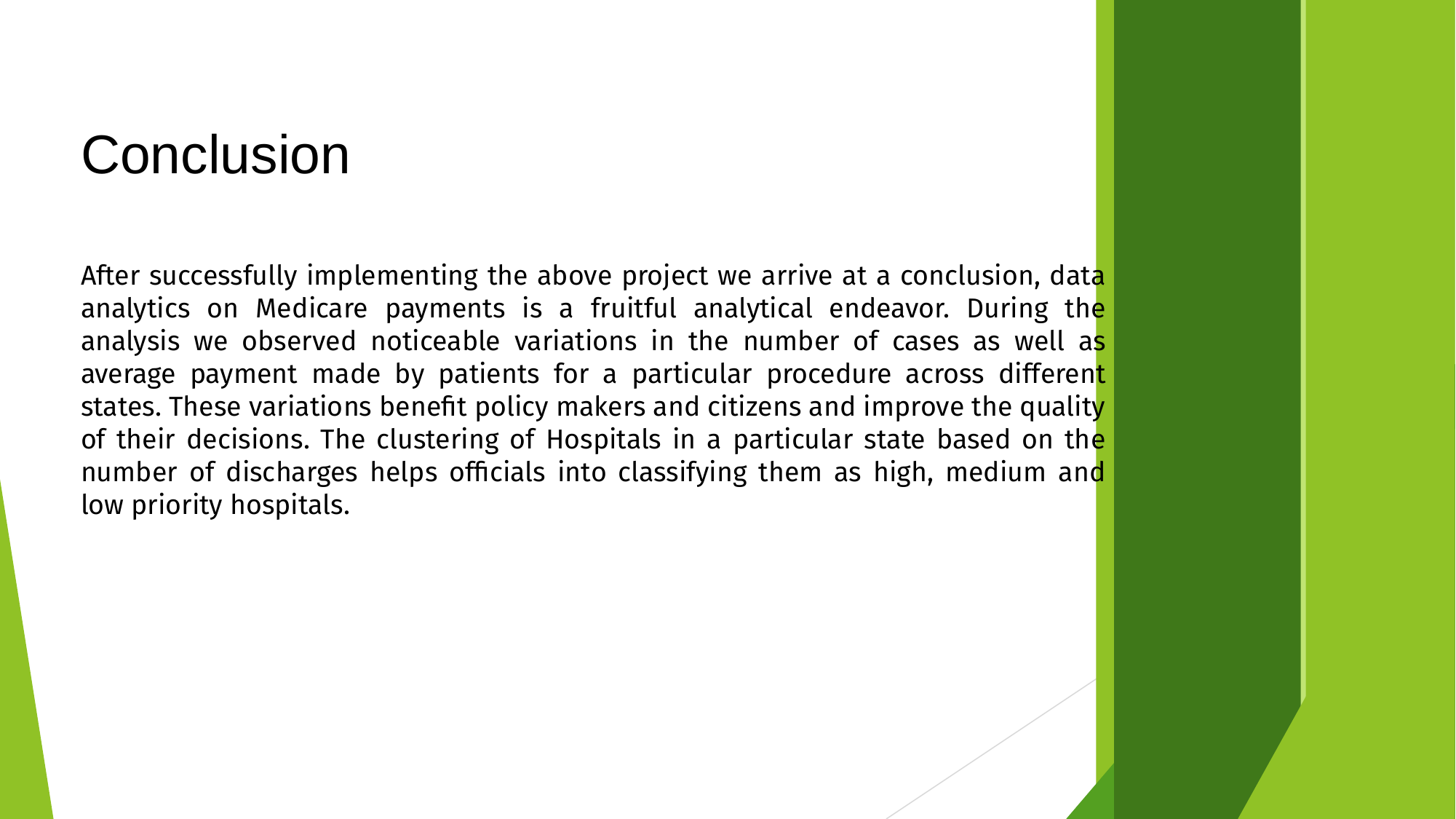

Conclusion
After successfully implementing the above project we arrive at a conclusion, data analytics on Medicare payments is a fruitful analytical endeavor. During the analysis we observed noticeable variations in the number of cases as well as average payment made by patients for a particular procedure across different states. These variations benefit policy makers and citizens and improve the quality of their decisions. The clustering of Hospitals in a particular state based on the number of discharges helps officials into classifying them as high, medium and low priority hospitals.